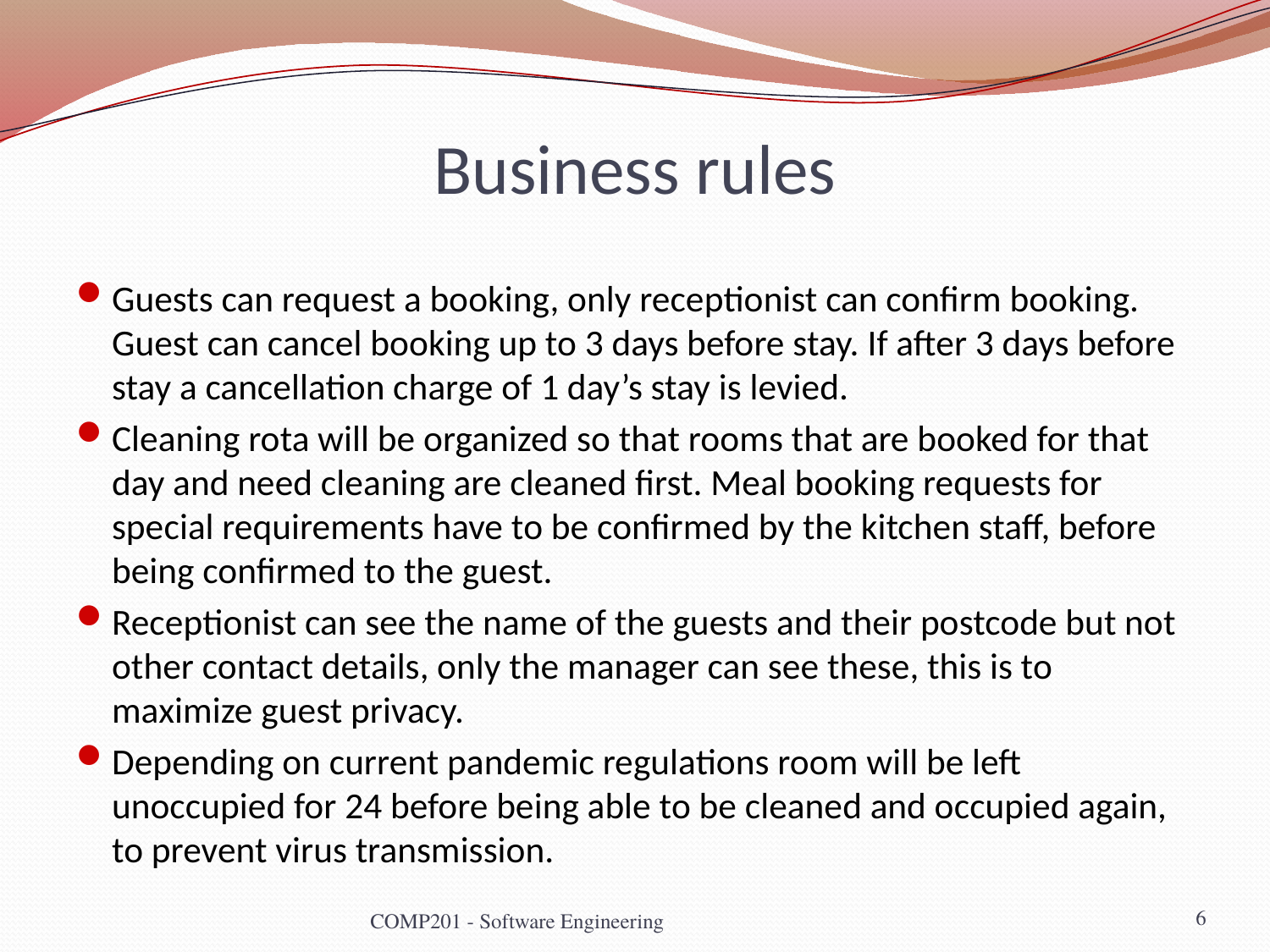

# Business rules
Guests can request a booking, only receptionist can confirm booking. Guest can cancel booking up to 3 days before stay. If after 3 days before stay a cancellation charge of 1 day’s stay is levied.
Cleaning rota will be organized so that rooms that are booked for that day and need cleaning are cleaned first. Meal booking requests for special requirements have to be confirmed by the kitchen staff, before being confirmed to the guest.
Receptionist can see the name of the guests and their postcode but not other contact details, only the manager can see these, this is to maximize guest privacy.
Depending on current pandemic regulations room will be left unoccupied for 24 before being able to be cleaned and occupied again, to prevent virus transmission.

COMP201 - Software Engineering
6